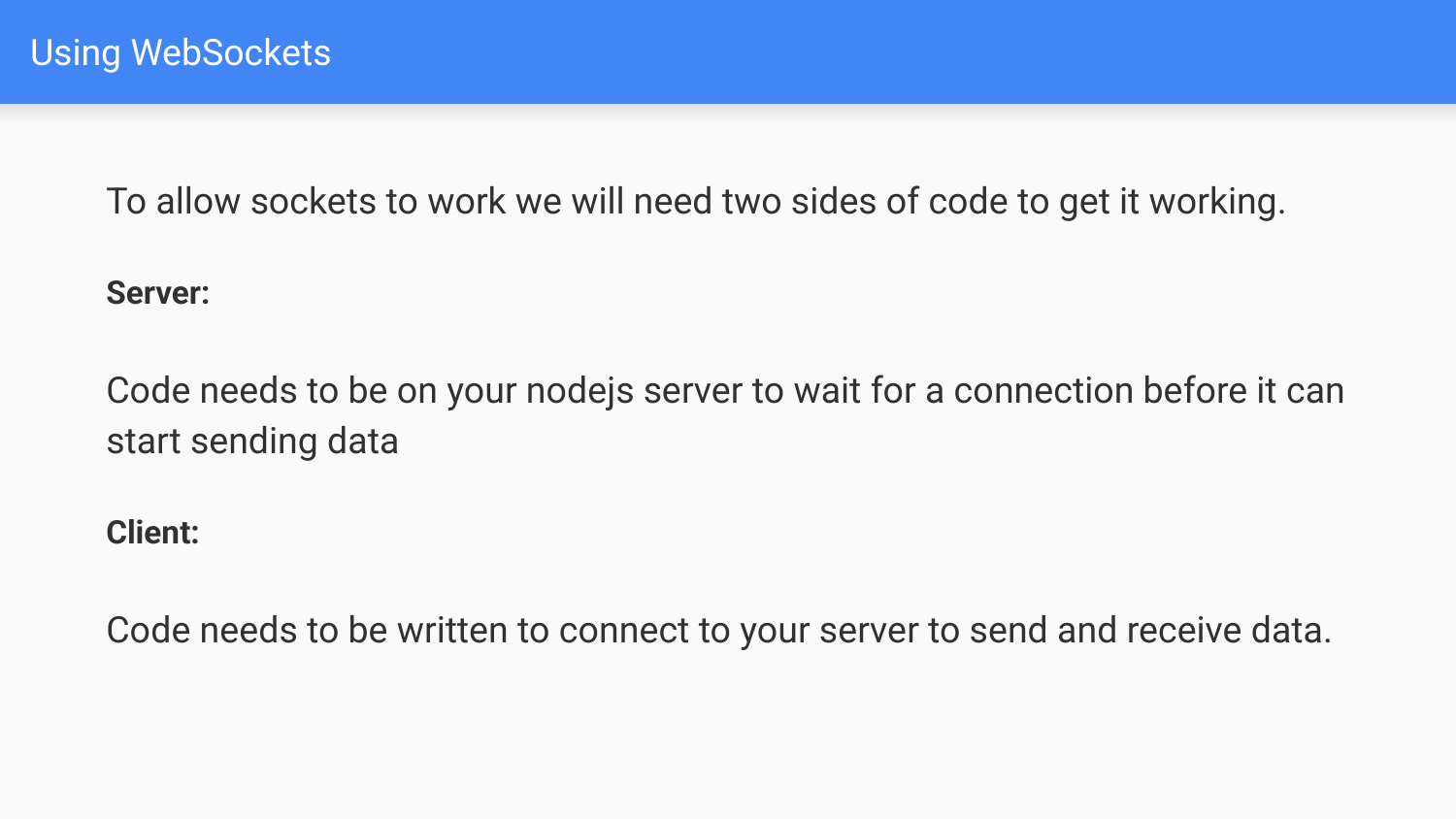

# Using WebSockets
To allow sockets to work we will need two sides of code to get it working.

Server:

Code needs to be on your nodejs server to wait for a connection before it can start sending data

Client:

Code needs to be written to connect to your server to send and receive data.